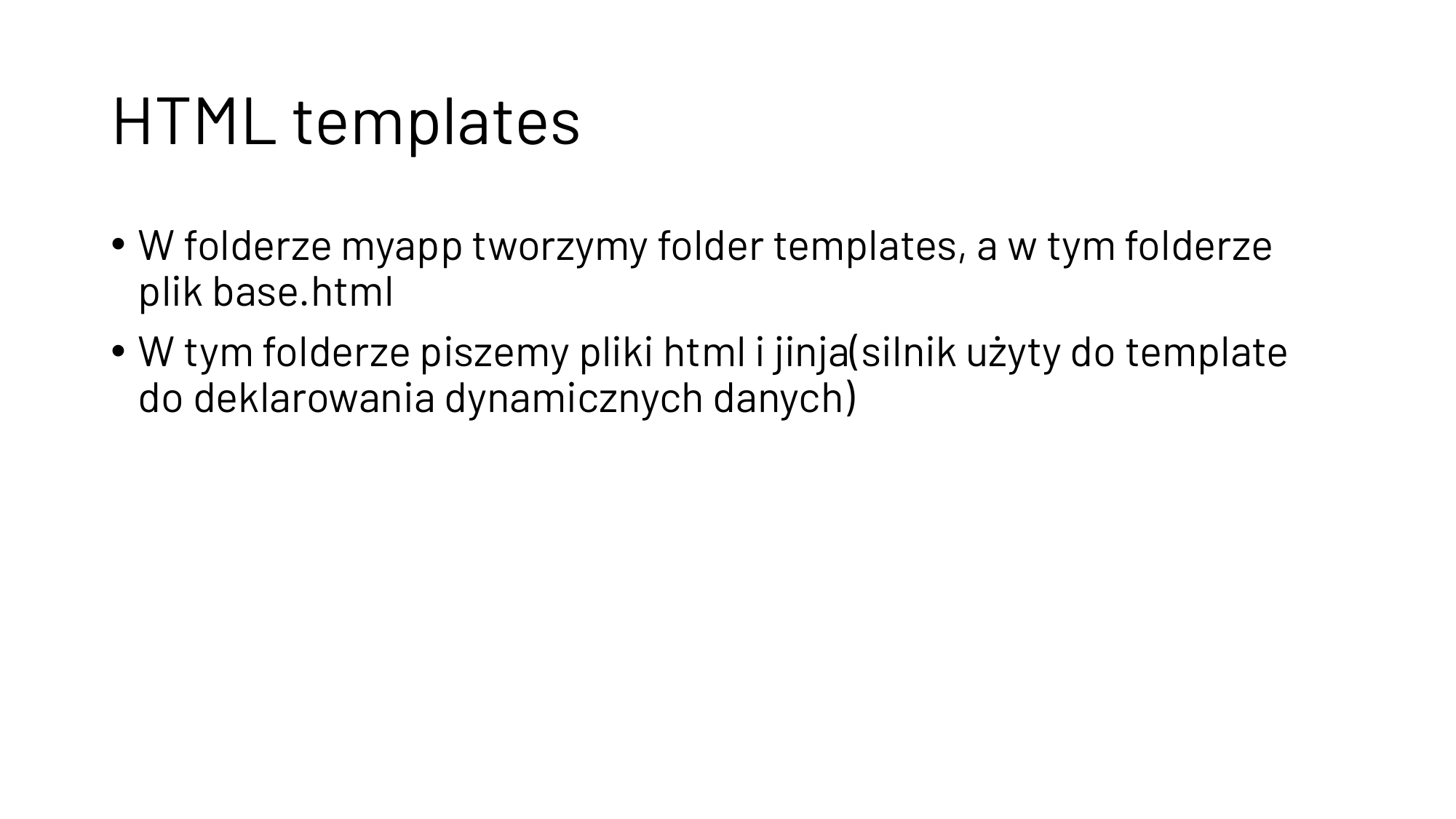

# HTML templates
W folderze myapp tworzymy folder templates, a w tym folderze plik base.html
W tym folderze piszemy pliki html i jinja(silnik użyty do template do deklarowania dynamicznych danych)